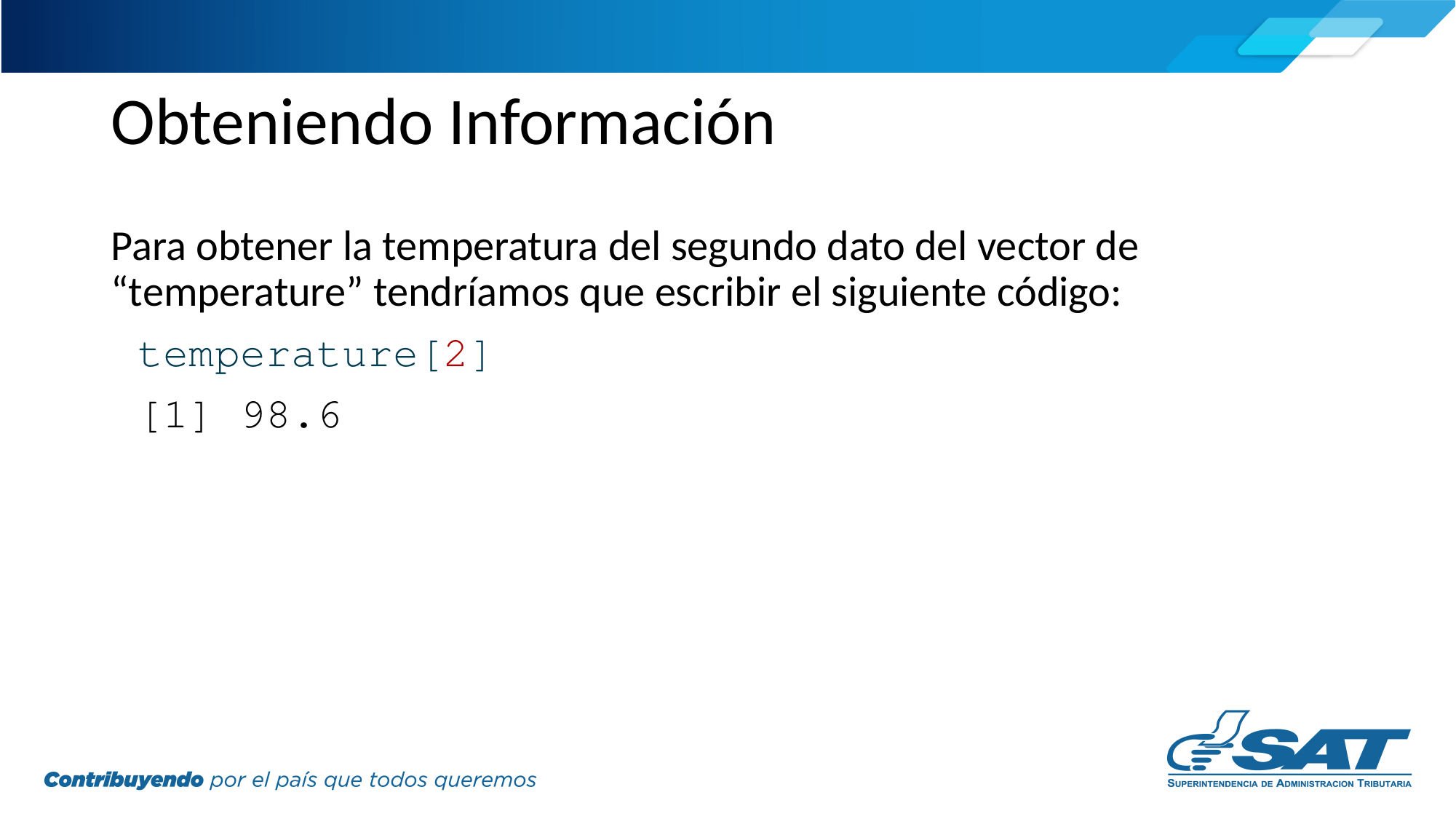

# Obteniendo Información
Para obtener la temperatura del segundo dato del vector de “temperature” tendríamos que escribir el siguiente código:
temperature[2]
[1] 98.6